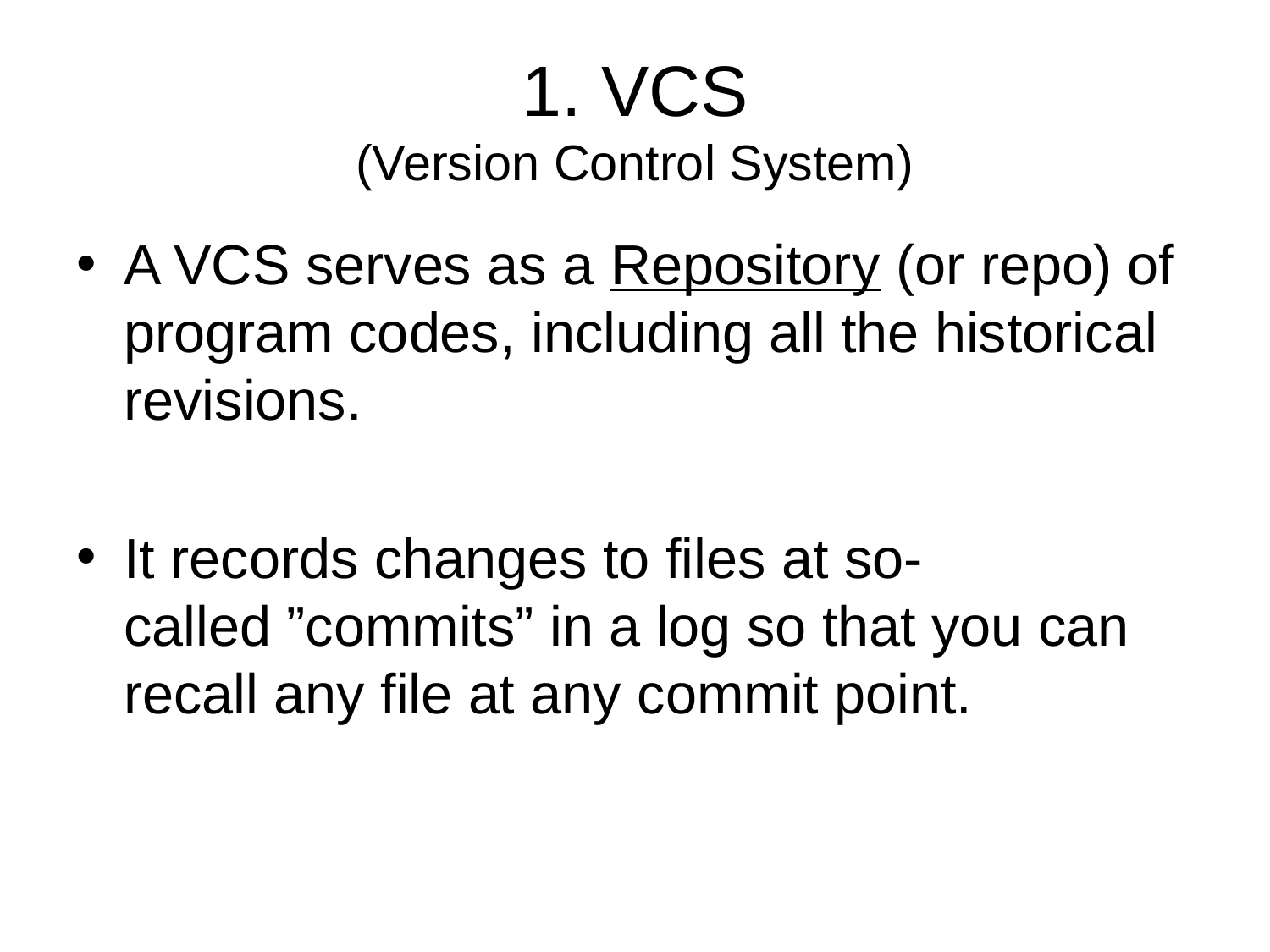

# 1. VCS (Version Control System)
A VCS serves as a Repository (or repo) of program codes, including all the historical revisions.

It records changes to files at so-called ”commits” in a log so that you can recall any file at any commit point.